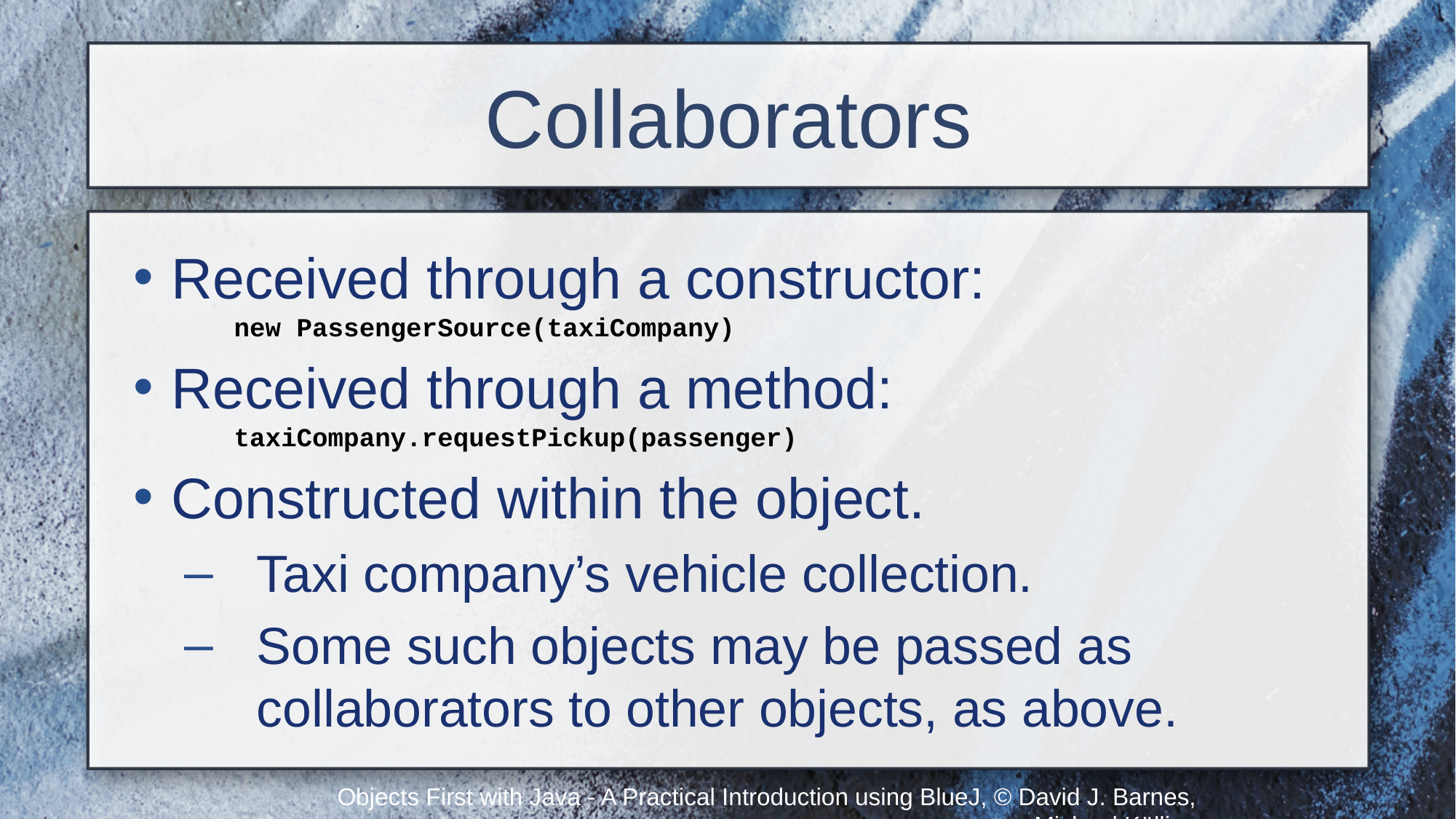

# Collaborators
Received through a constructor:
    new PassengerSource(taxiCompany)
Received through a method:
    taxiCompany.requestPickup(passenger)
Constructed within the object.
Taxi company’s vehicle collection.
Some such objects may be passed as collaborators to other objects, as above.